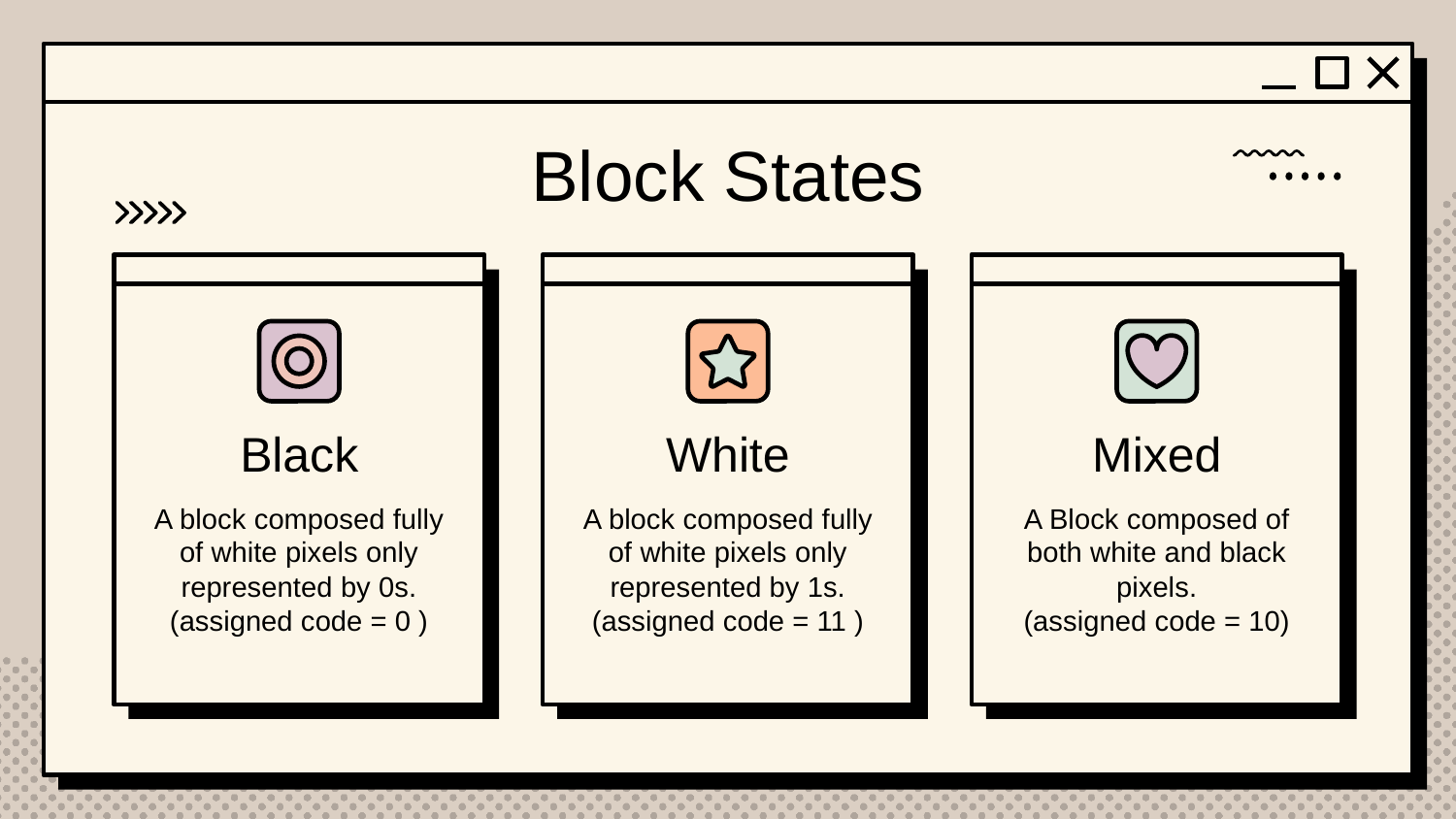

# Block States

White
Mixed
Black
A block composed fully of white pixels only represented by 0s.
(assigned code = 0 )

A block composed fully of white pixels only represented by 1s.
(assigned code = 11 )
A Block composed of both white and black pixels.
(assigned code = 10)